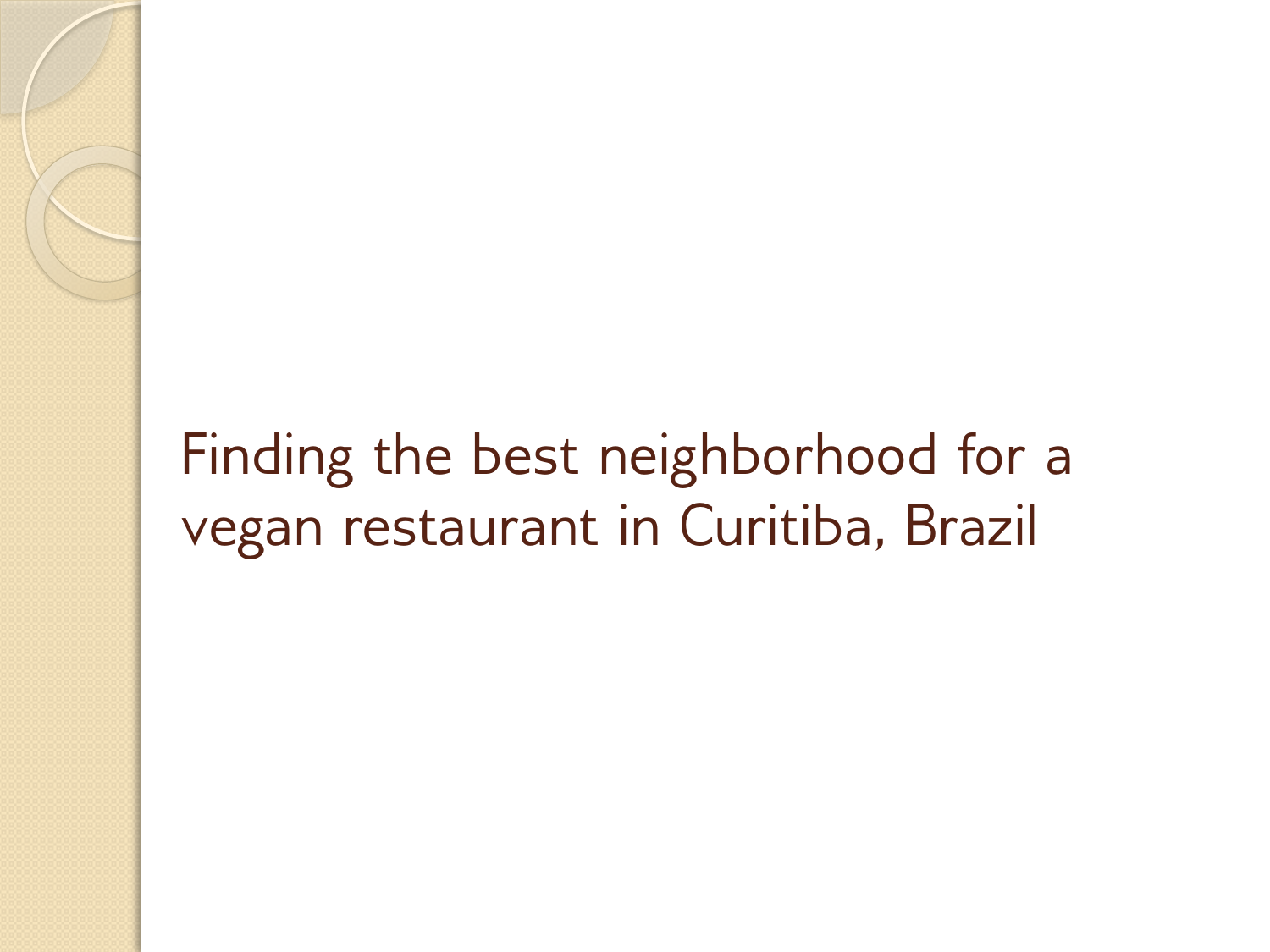

# Finding the best neighborhood for a vegan restaurant in Curitiba, Brazil